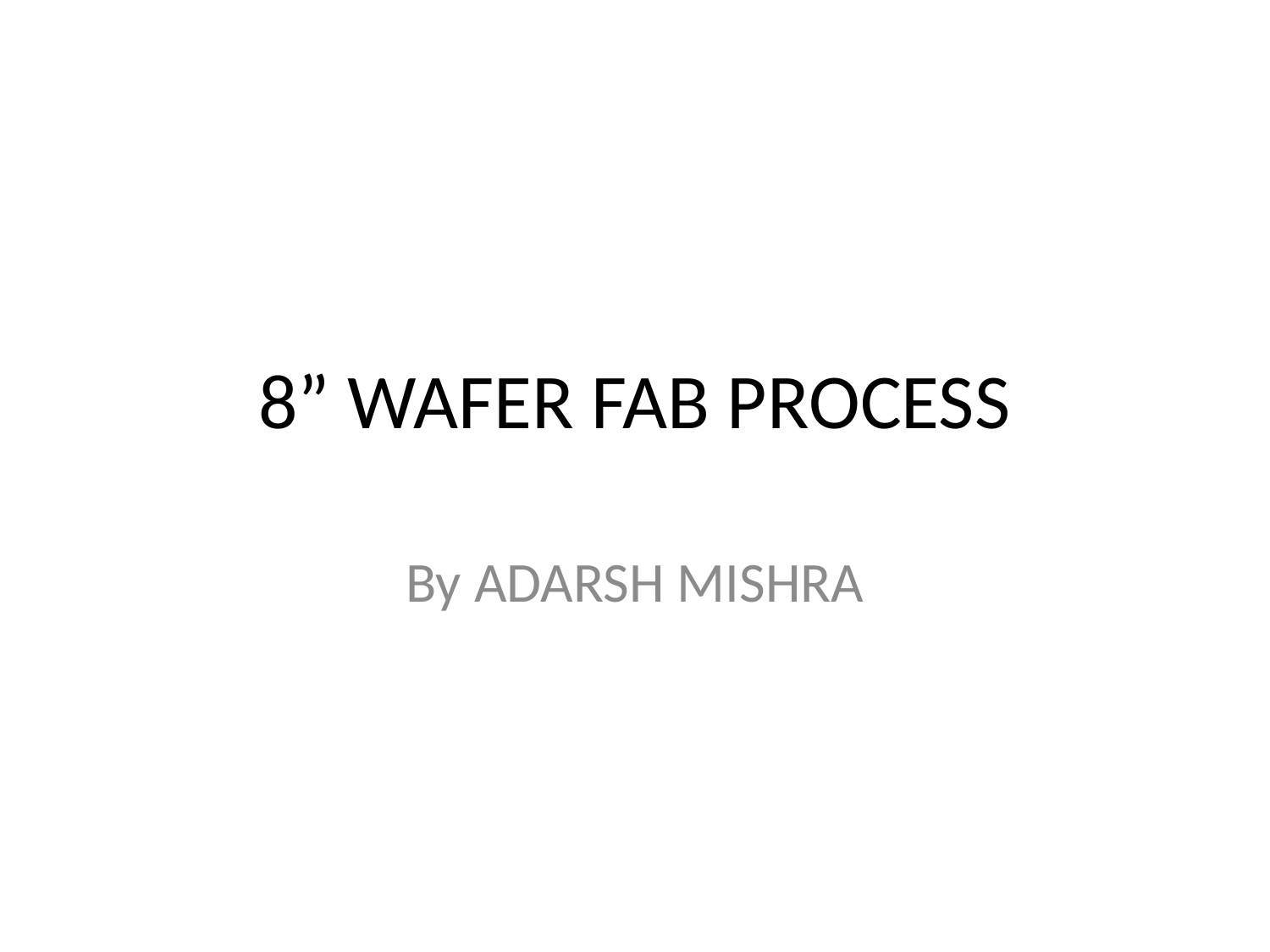

# 8” WAFER FAB PROCESS
By ADARSH MISHRA